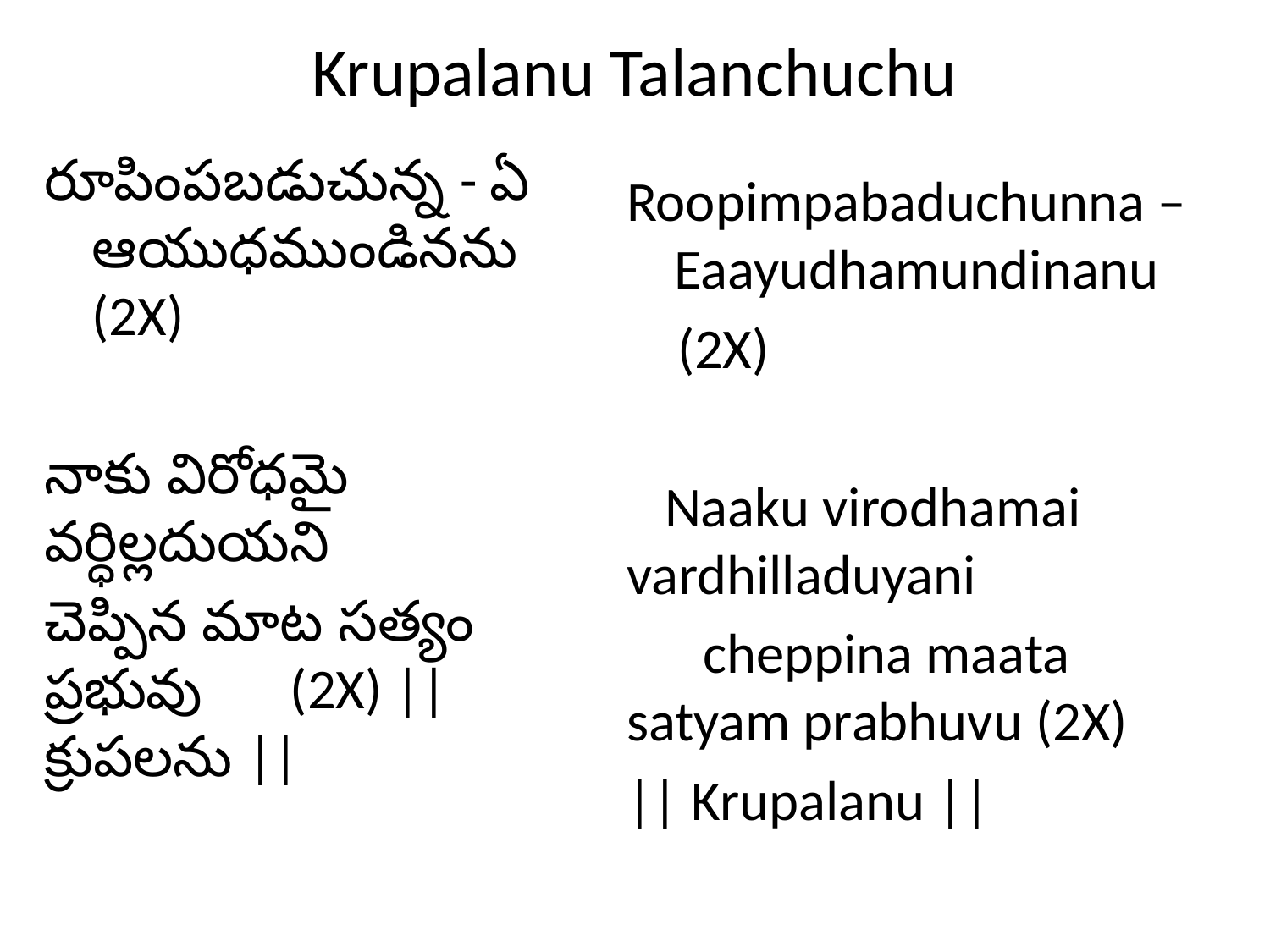

# Krupalanu Talanchuchu
రూపింపబడుచున్న - ఏ ఆయుధముండినను     (2X)

నాకు విరోధమై వర్ధిల్లదుయని
చెప్పిన మాట సత్యం ప్రభువు      (2X) || క్రుపలను ||

Roopimpabaduchunna –Eaayudhamundinanu
    (2X)

   Naaku virodhamai vardhilladuyani
      cheppina maata satyam prabhuvu (2X)
|| Krupalanu ||